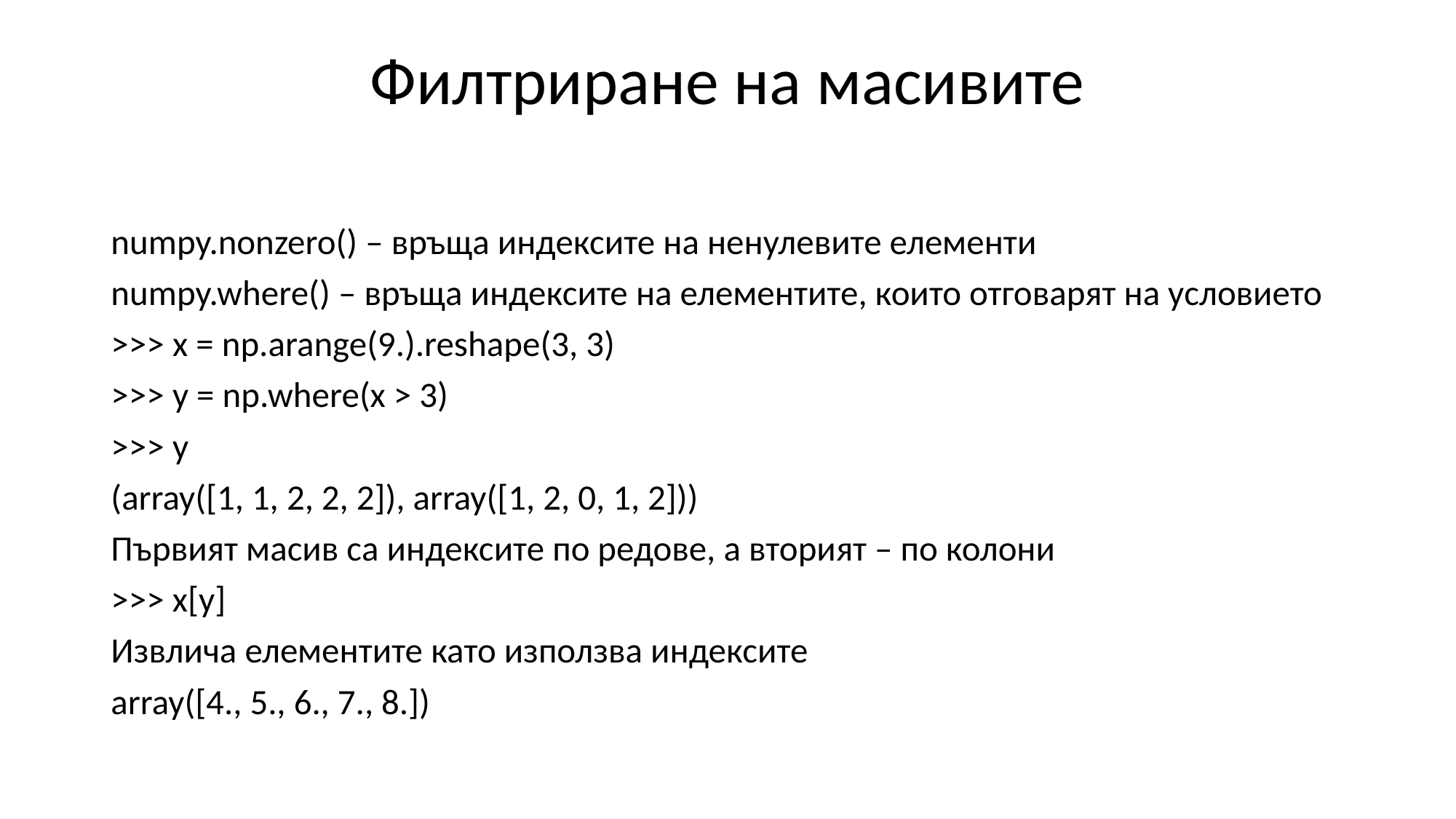

# Филтриране на масивите
numpy.nonzero() – връща индексите на ненулевите елементи
numpy.where() – връща индексите на елементите, които отговарят на условието
>>> x = np.arange(9.).reshape(3, 3)
>>> y = np.where(x > 3)
>>> y
(array([1, 1, 2, 2, 2]), array([1, 2, 0, 1, 2]))
Първият масив са индексите по редове, а вторият – по колони
>>> x[y]
Извлича елементите като използва индексите
array([4., 5., 6., 7., 8.])